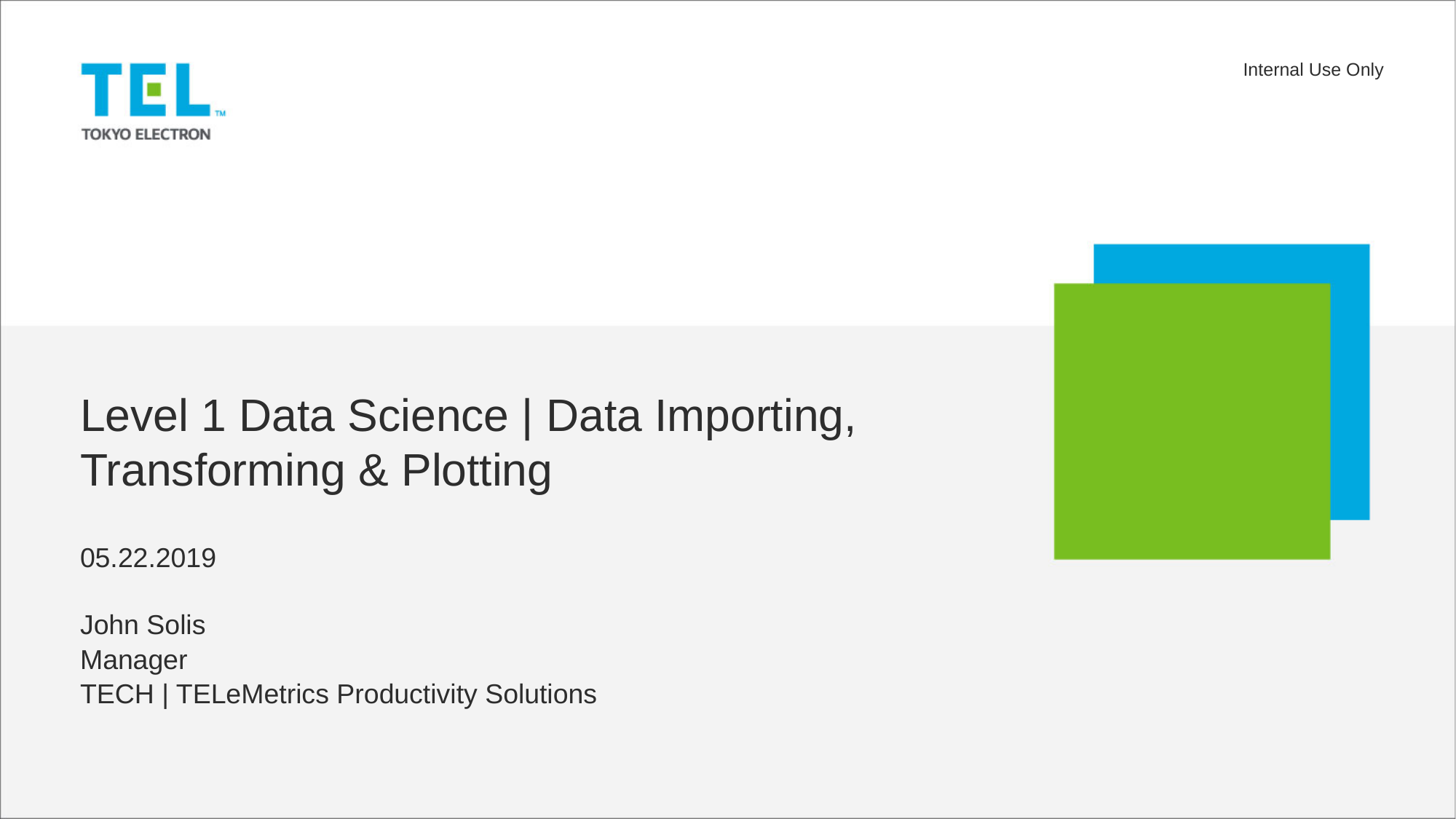

Level 1 Data Science | Data Importing, Transforming & Plotting
05.22.2019
John Solis
Manager
TECH | TELeMetrics Productivity Solutions